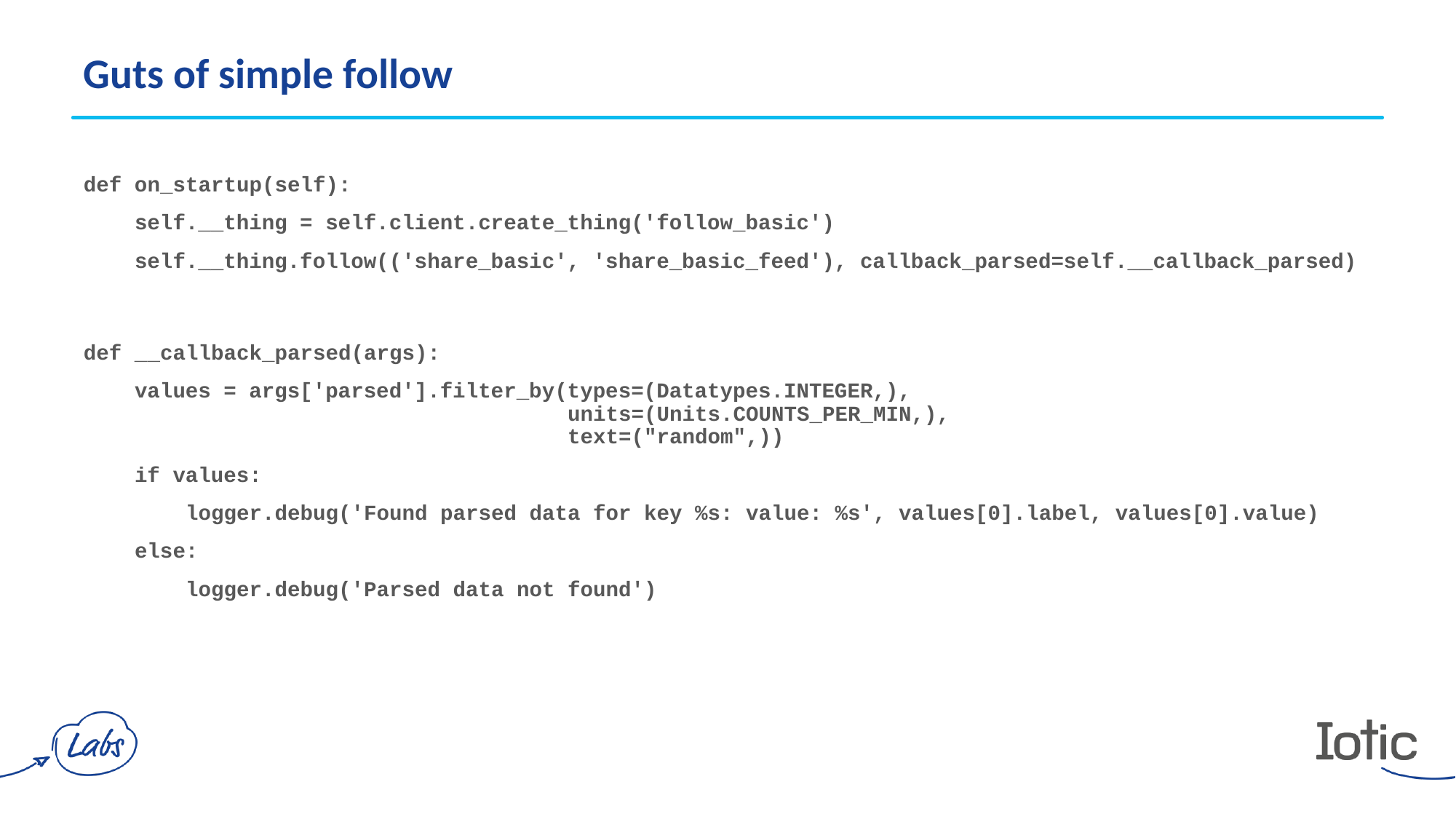

Guts of simple follow
def on_startup(self):
    self.__thing = self.client.create_thing('follow_basic')
    self.__thing.follow(('share_basic', 'share_basic_feed'), callback_parsed=self.__callback_parsed)
def __callback_parsed(args):
    values = args['parsed'].filter_by(types=(Datatypes.INTEGER,),
                                      units=(Units.COUNTS_PER_MIN,),
                                      text=("random",))
    if values:
        logger.debug('Found parsed data for key %s: value: %s', values[0].label, values[0].value)
    else:
        logger.debug('Parsed data not found')